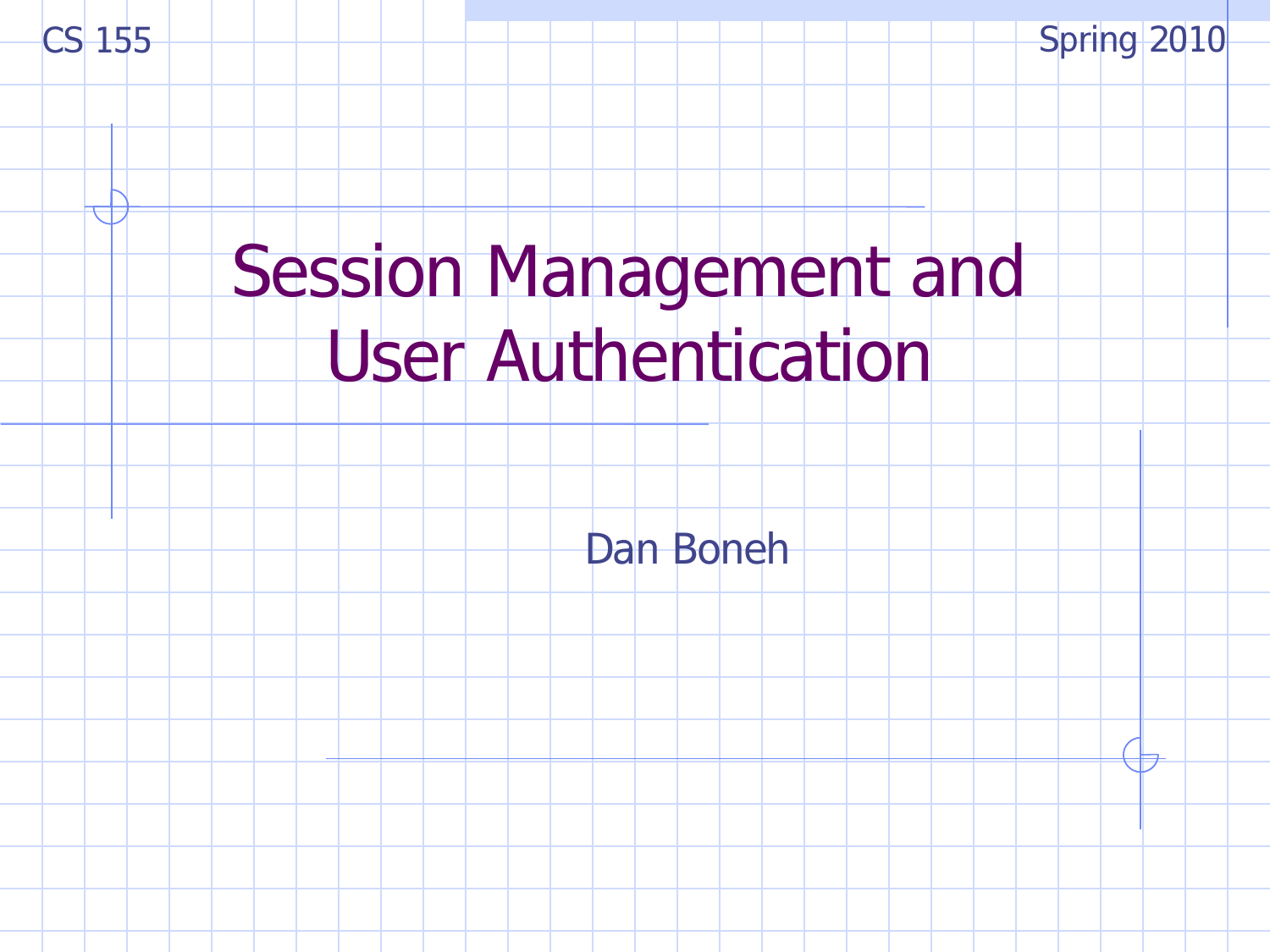

Spring 2010
CS 155
# Session Management and User Authentication
Dan Boneh